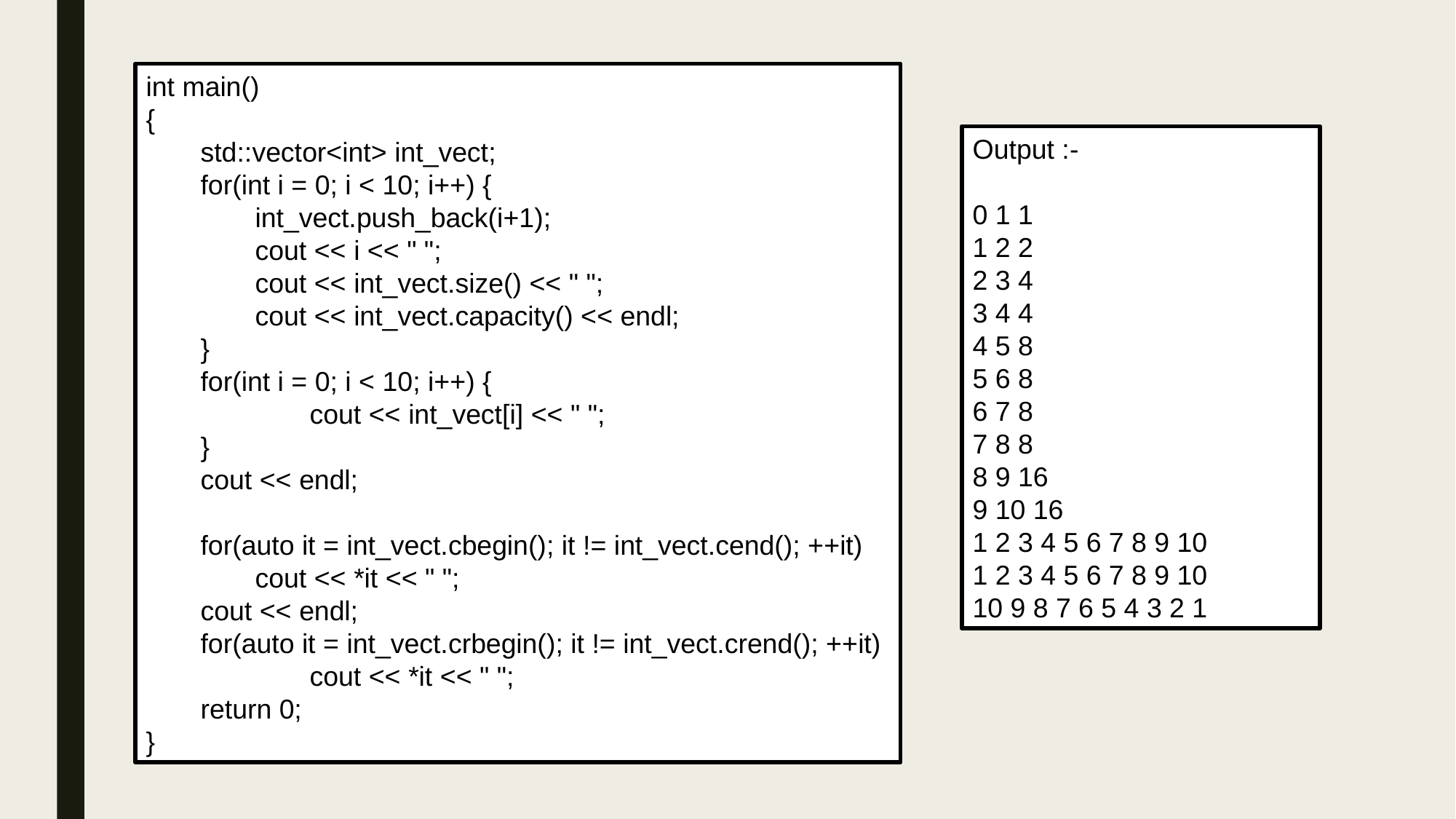

int main()
{
std::vector<int> int_vect;
for(int i = 0; i < 10; i++) {
int_vect.push_back(i+1);
cout << i << " ";
cout << int_vect.size() << " ";
cout << int_vect.capacity() << endl;
}
for(int i = 0; i < 10; i++) {
	cout << int_vect[i] << " ";
}
cout << endl;

for(auto it = int_vect.cbegin(); it != int_vect.cend(); ++it)
cout << *it << " ";
cout << endl;
for(auto it = int_vect.crbegin(); it != int_vect.crend(); ++it)
	cout << *it << " ";
return 0;
}
Output :-

0 1 1
1 2 2
2 3 4
3 4 4
4 5 8
5 6 8
6 7 8
7 8 8
8 9 16
9 10 16
1 2 3 4 5 6 7 8 9 10
1 2 3 4 5 6 7 8 9 10
10 9 8 7 6 5 4 3 2 1